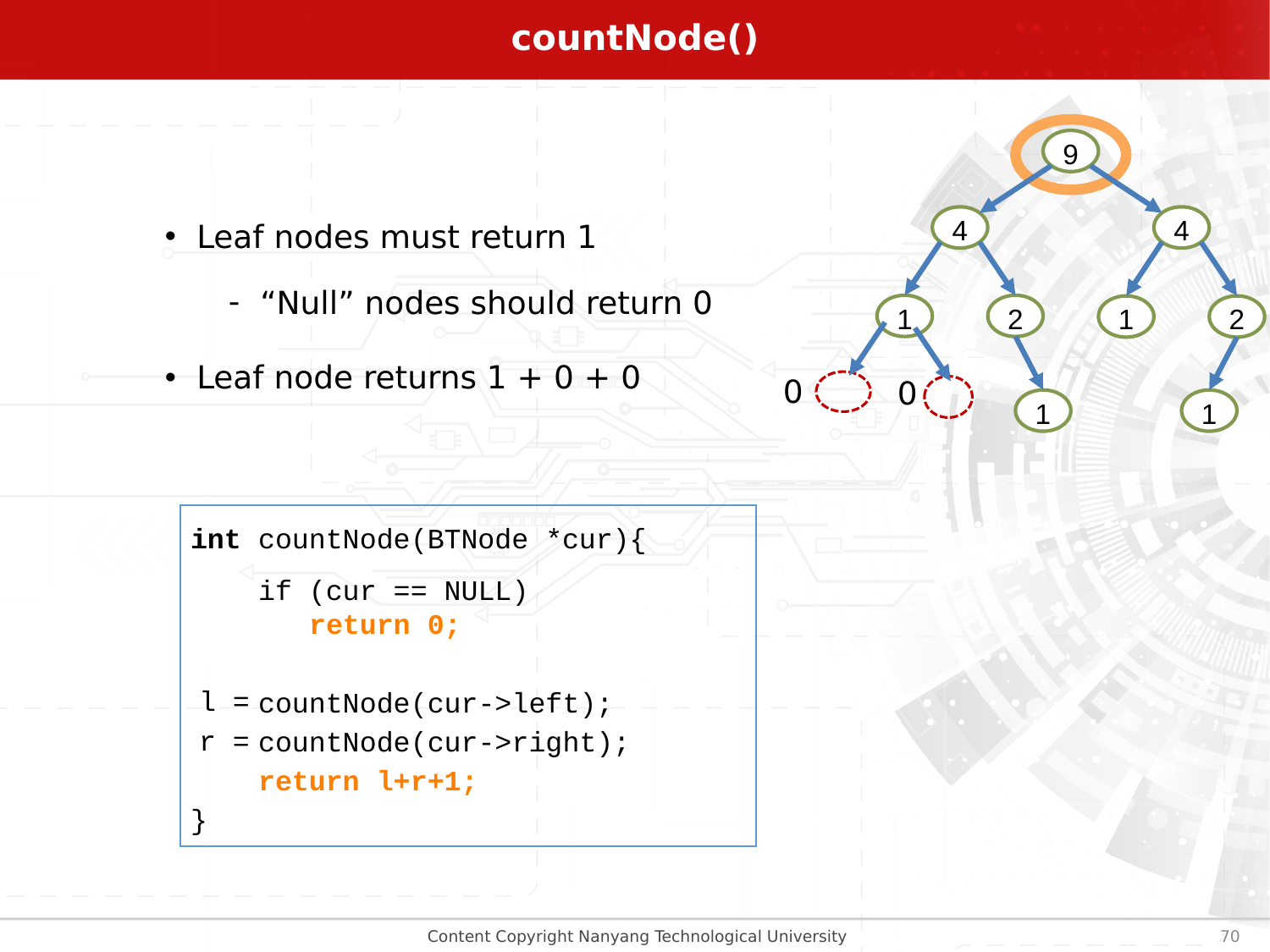

# countNode()

 E
9
4
4

1

2

1
2

1

1
Leaf nodes must return 1
“Null” nodes should return 0
Leaf node returns 1 + 0 + 0

0
0

int countNode(BTNode *cur){
    if (cur == NULL)
       return 0;

    countNode(cur->left);
    countNode(cur->right);
    return l+r+1;
}

l =
r =